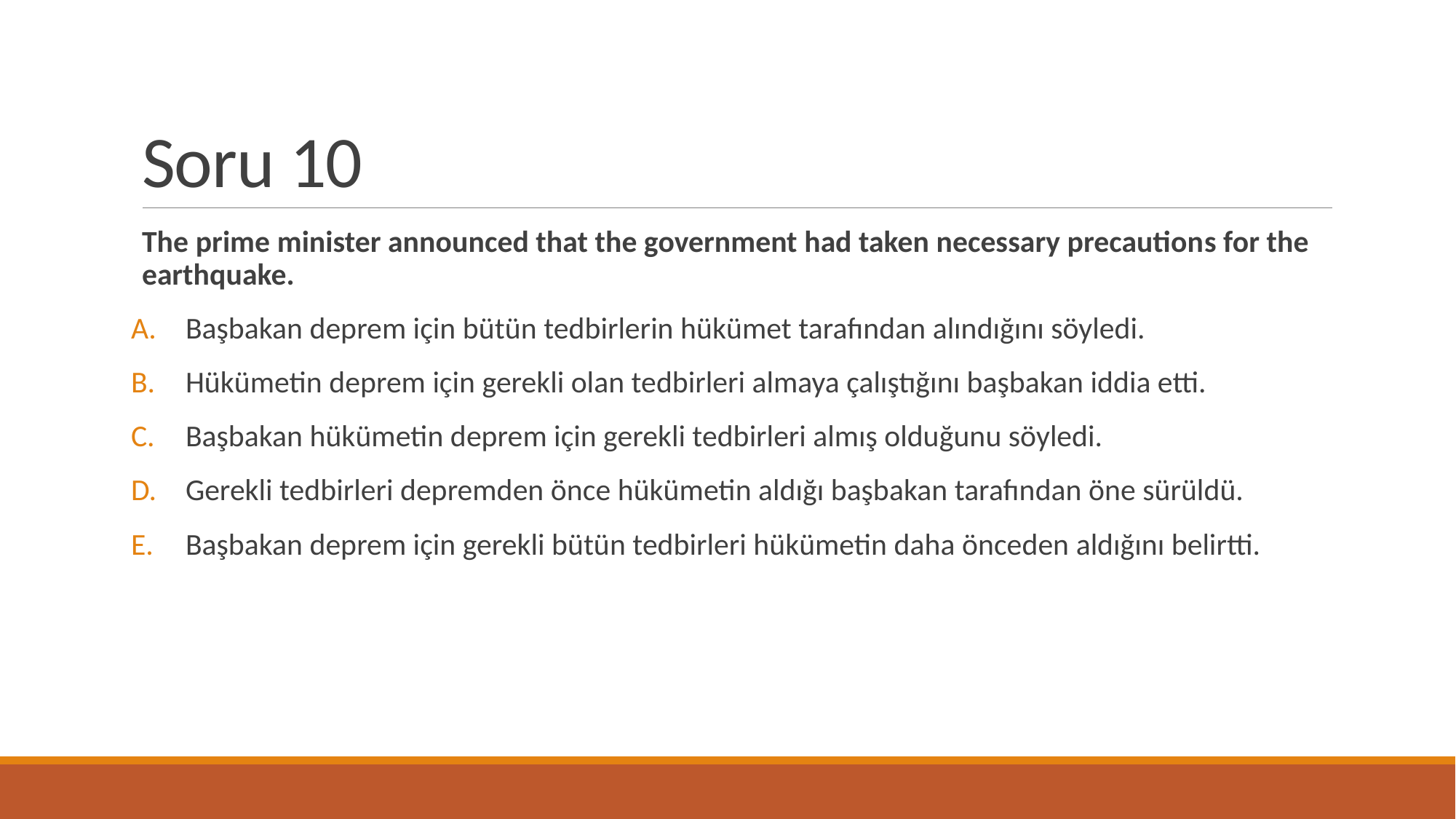

# Soru 10
The prime minister announced that the government had taken necessary precautions for the earthquake.
Başbakan deprem için bütün tedbirlerin hükümet tarafından alındığını söyledi.
Hükümetin deprem için gerekli olan tedbirleri almaya çalıştığını başbakan iddia etti.
Başbakan hükümetin deprem için gerekli tedbirleri almış olduğunu söyledi.
Gerekli tedbirleri depremden önce hükümetin aldığı başbakan tarafından öne sürüldü.
Başbakan deprem için gerekli bütün tedbirleri hükümetin daha önceden aldığını belirtti.